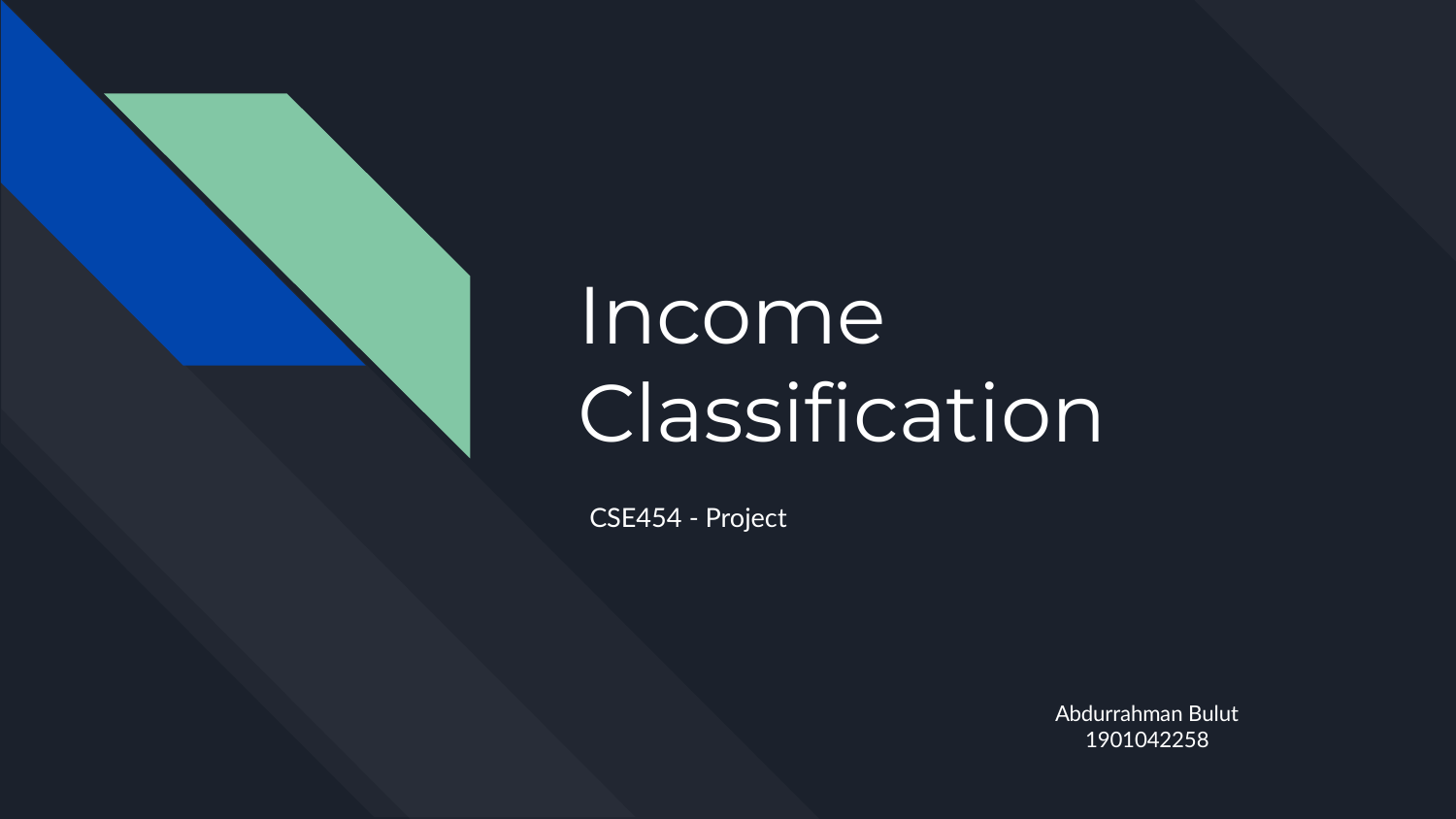

# Income Classification
CSE454 - Project
Abdurrahman Bulut
1901042258